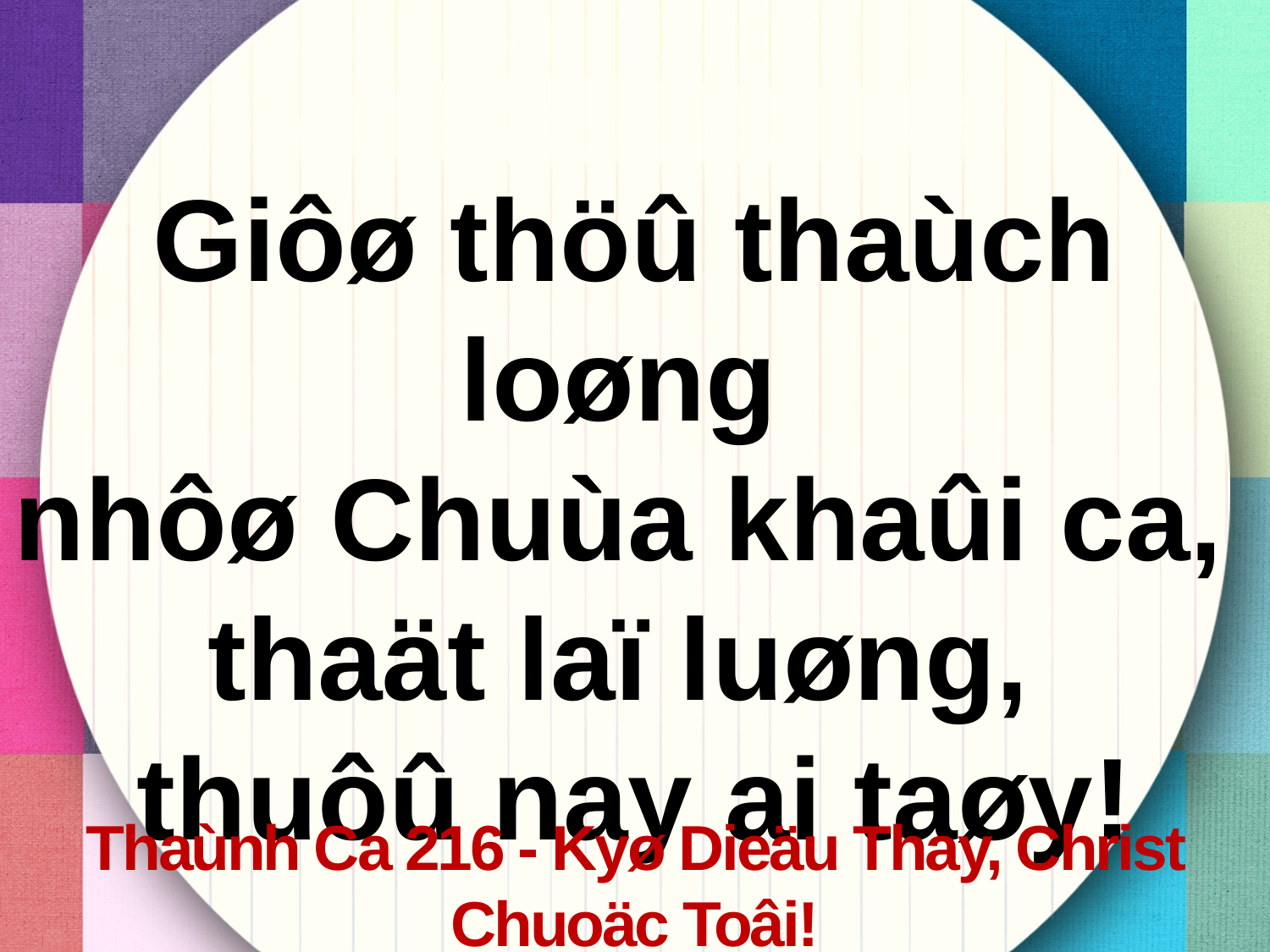

Giôø thöû thaùch loøng
nhôø Chuùa khaûi ca,
thaät laï luøng,
thuôû nay ai taøy!
Thaùnh Ca 216 - Kyø Dieäu Thay, Christ Chuoäc Toâi!